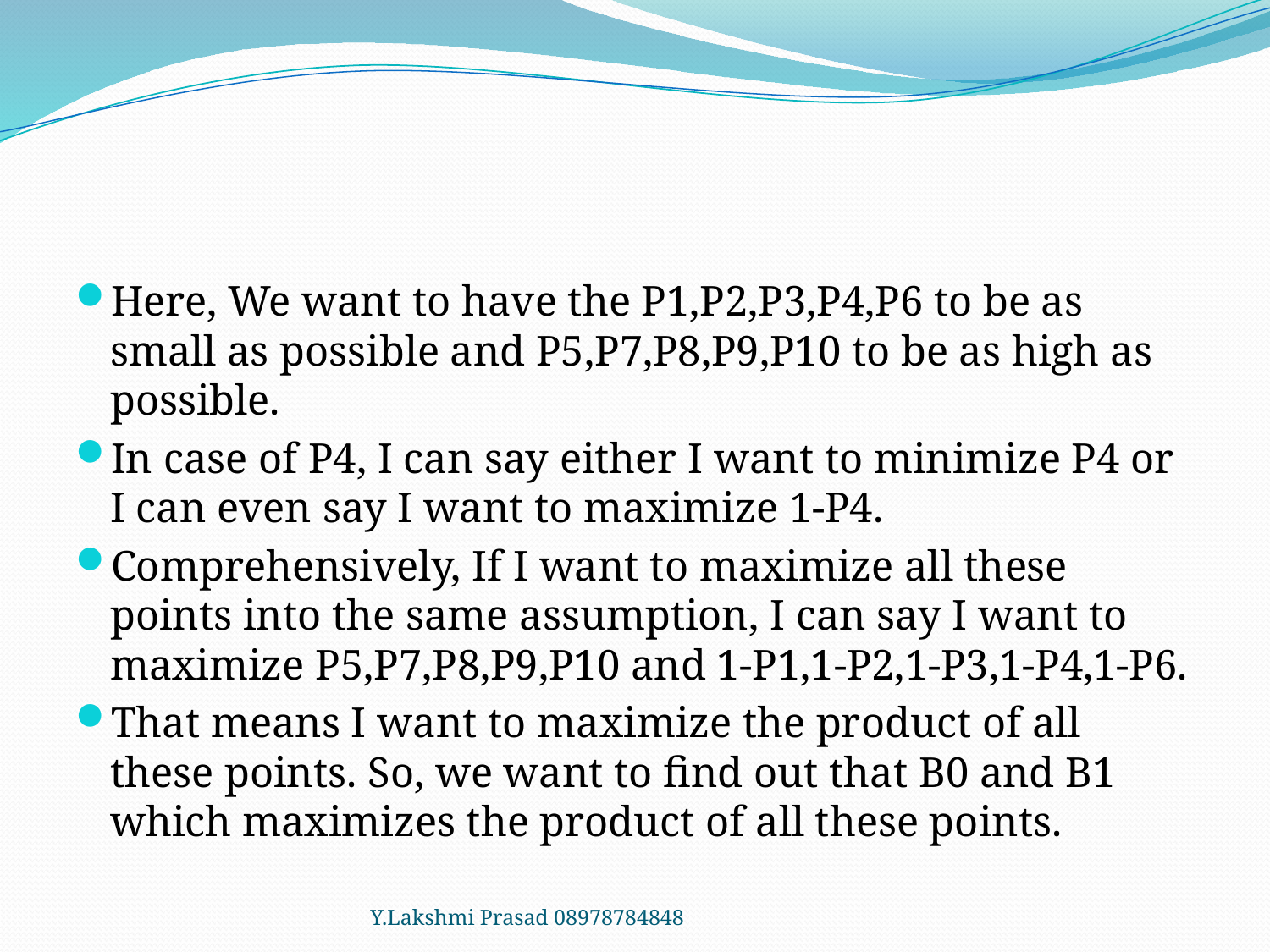

#
Here, We want to have the P1,P2,P3,P4,P6 to be as small as possible and P5,P7,P8,P9,P10 to be as high as possible.
In case of P4, I can say either I want to minimize P4 or I can even say I want to maximize 1-P4.
Comprehensively, If I want to maximize all these points into the same assumption, I can say I want to maximize P5,P7,P8,P9,P10 and 1-P1,1-P2,1-P3,1-P4,1-P6.
That means I want to maximize the product of all these points. So, we want to find out that B0 and B1 which maximizes the product of all these points.

Y.Lakshmi Prasad 08978784848